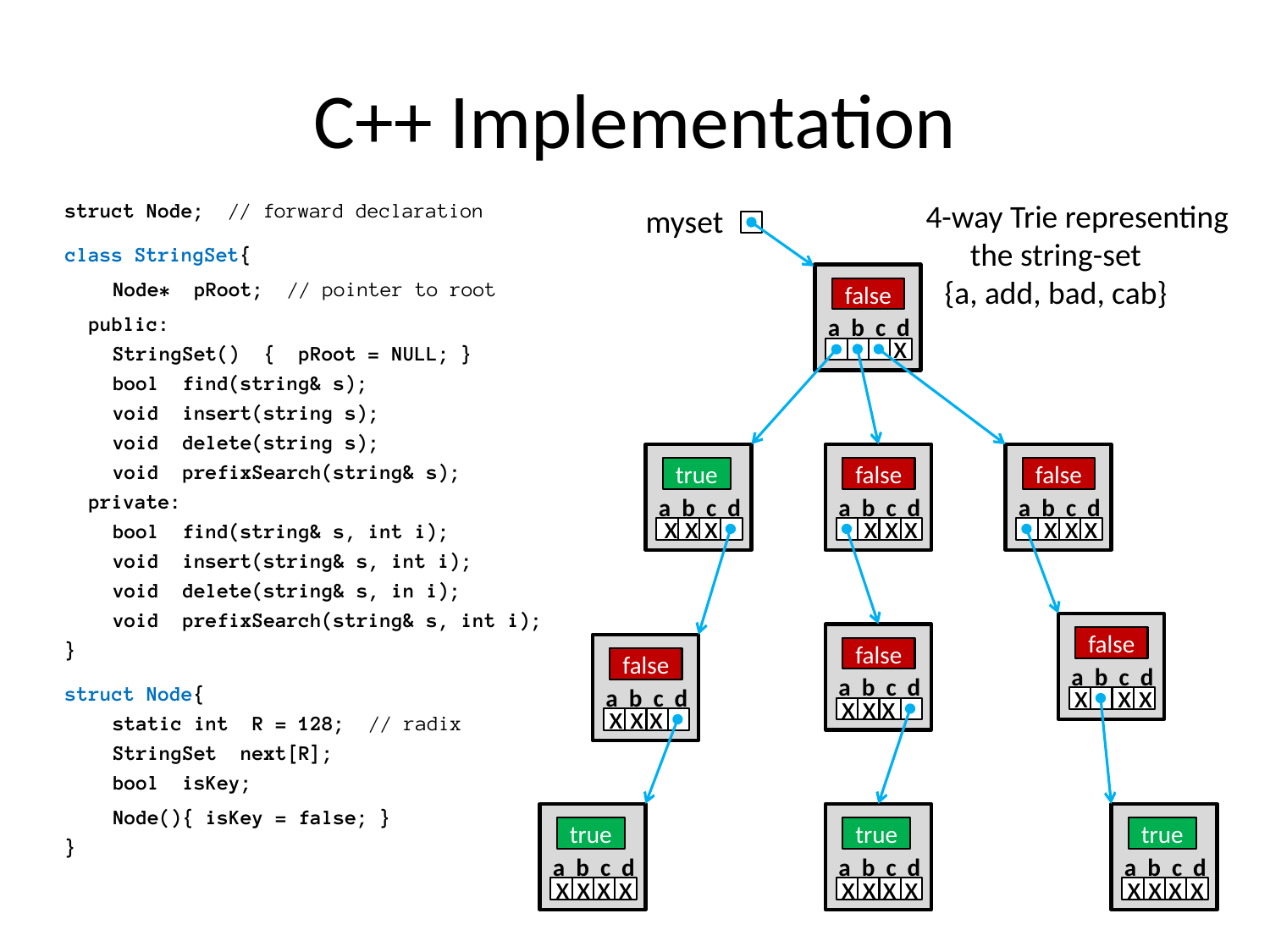

# C++ Implementation
struct Node;  // forward declaration

class StringSet{

	Node*  pRoot;  // pointer to root

  public:
	StringSet()  {  pRoot = NULL; }
	bool  find(string& s);
	void  insert(string s);
	void  delete(string s);
	void  prefixSearch(string& s);
  private:
	bool  find(string& s, int i);
	void  insert(string& s, int i);
	void  delete(string& s, in i);
	void  prefixSearch(string& s, int i);
}

struct Node{
	static int  R = 128;  // radix
	StringSet  next[R];
	bool  isKey;

	Node(){ isKey = false; }
}
      4-way Trie representing
the string-set
{a, add, bad, cab}
myset

false
a  b  c  d
x

true
a  b  c  d

false
a  b  c  d

false
a  b  c  d

 x x x
 x x x
 x x x

false
a  b  c  d

false
a  b  c  d

false
a  b  c  d

 x
 x x
 x x x
 x x x

true
a  b  c  d

true
a  b  c  d

true
a  b  c  d

 x x x x
 x x x x
 x x x x